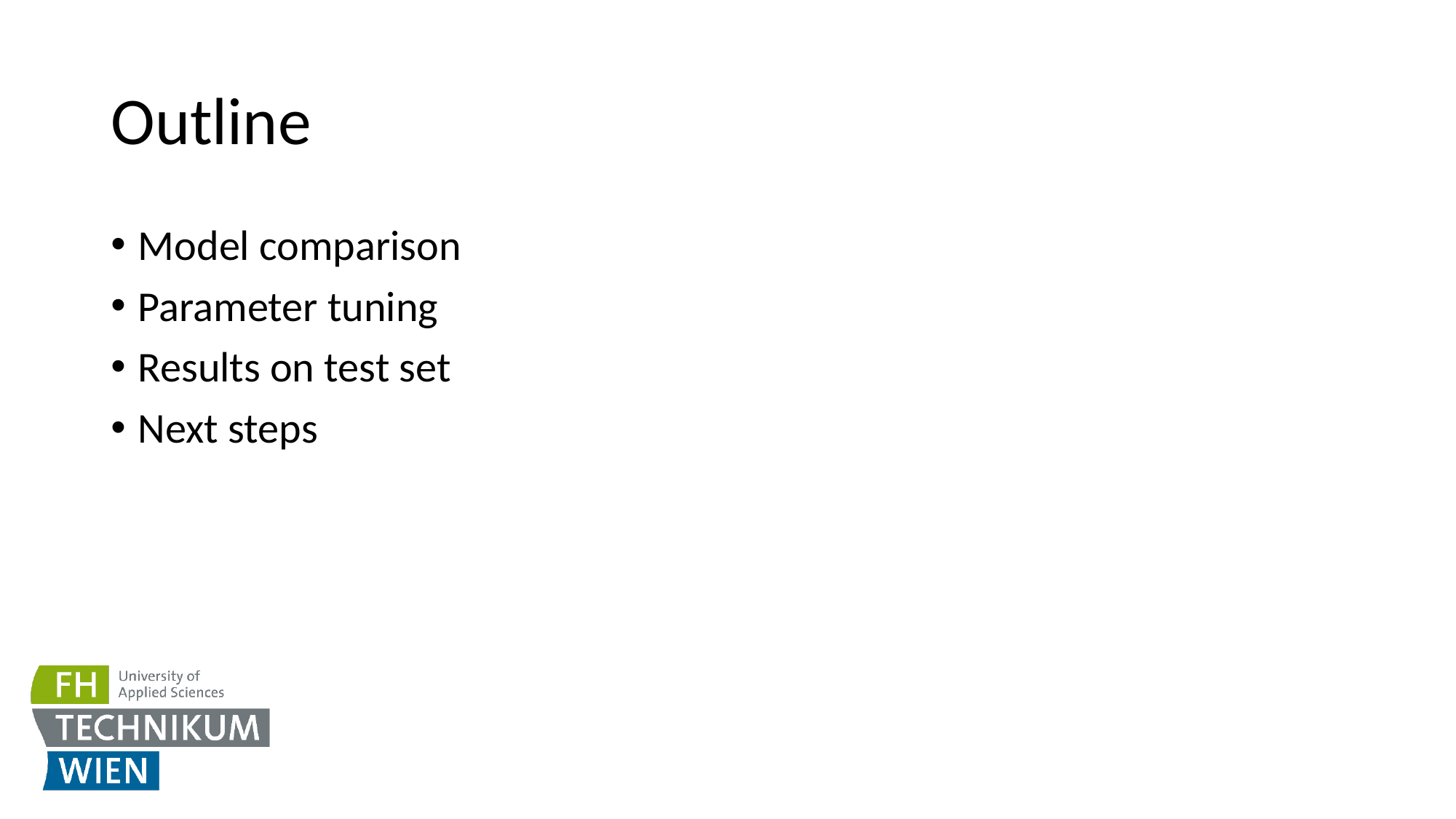

# Outline
Model comparison
Parameter tuning
Results on test set
Next steps